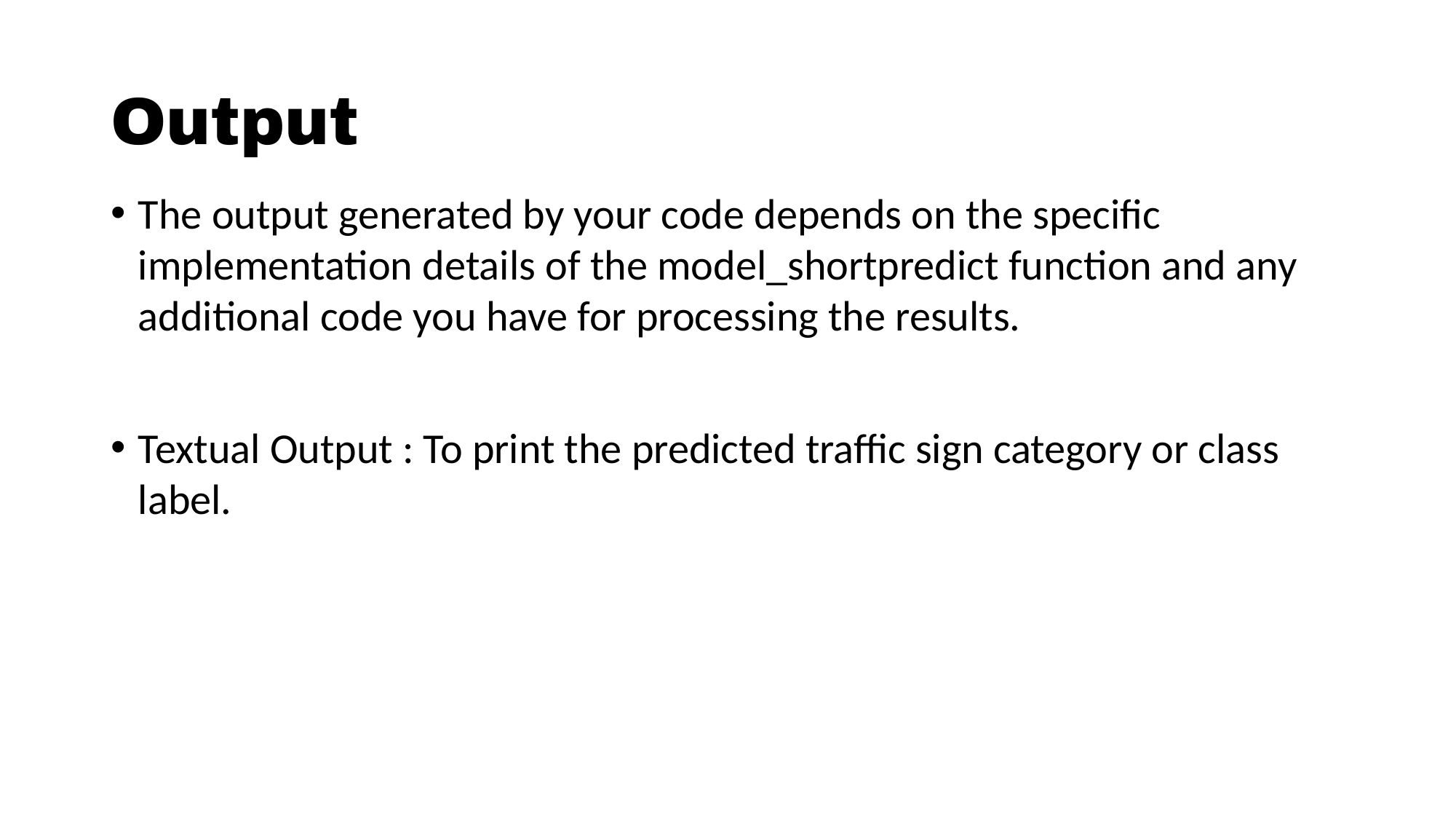

# Output
The output generated by your code depends on the specific implementation details of the model_shortpredict function and any additional code you have for processing the results.

Textual Output : To print the predicted traffic sign category or class label.